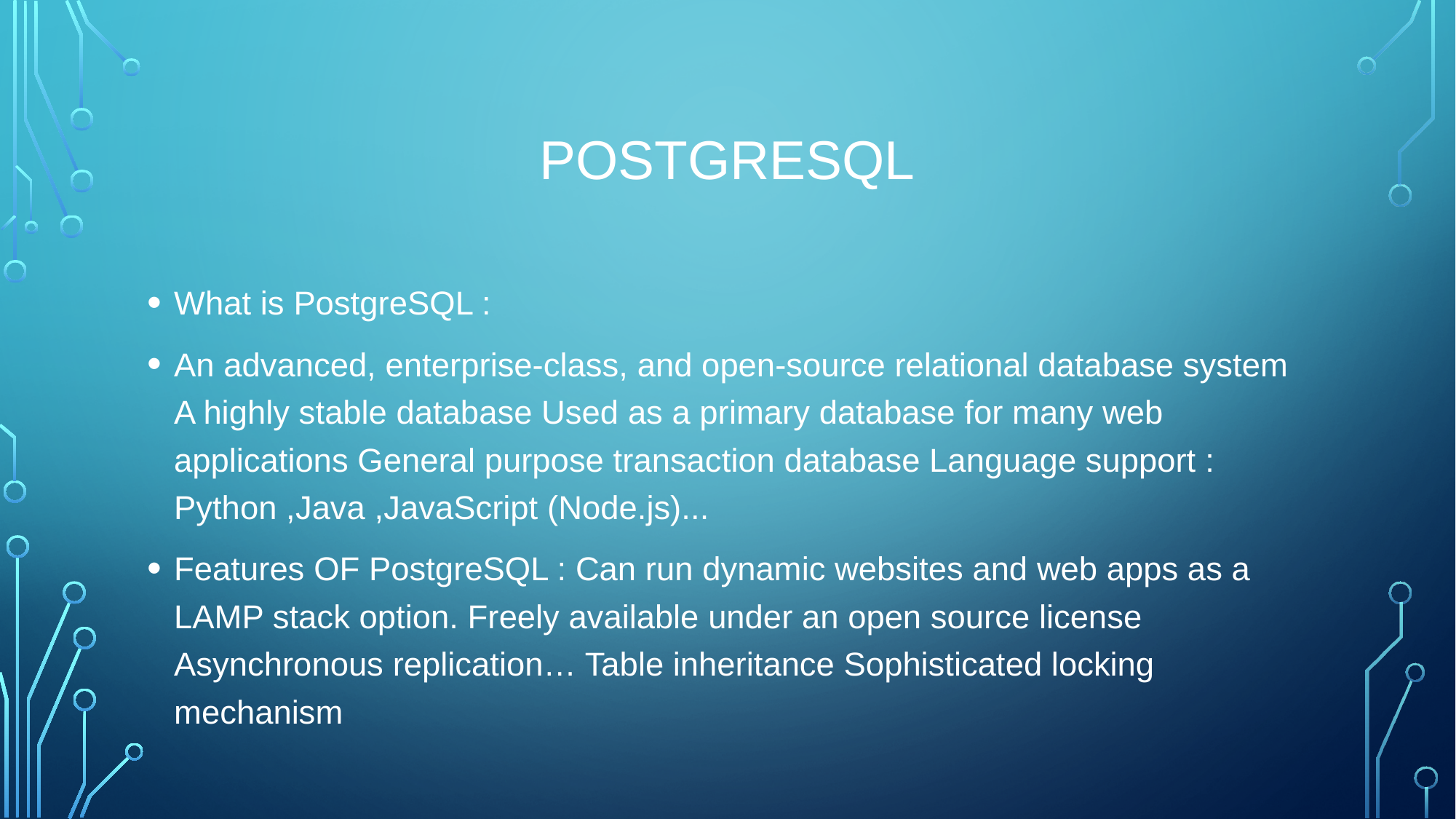

# PostgreSQL
What is PostgreSQL :
An advanced, enterprise-class, and open-source relational database system A highly stable database Used as a primary database for many web applications General purpose transaction database Language support : Python ,Java ,JavaScript (Node.js)...
Features OF PostgreSQL : Can run dynamic websites and web apps as a LAMP stack option. Freely available under an open source license Asynchronous replication… Table inheritance Sophisticated locking mechanism